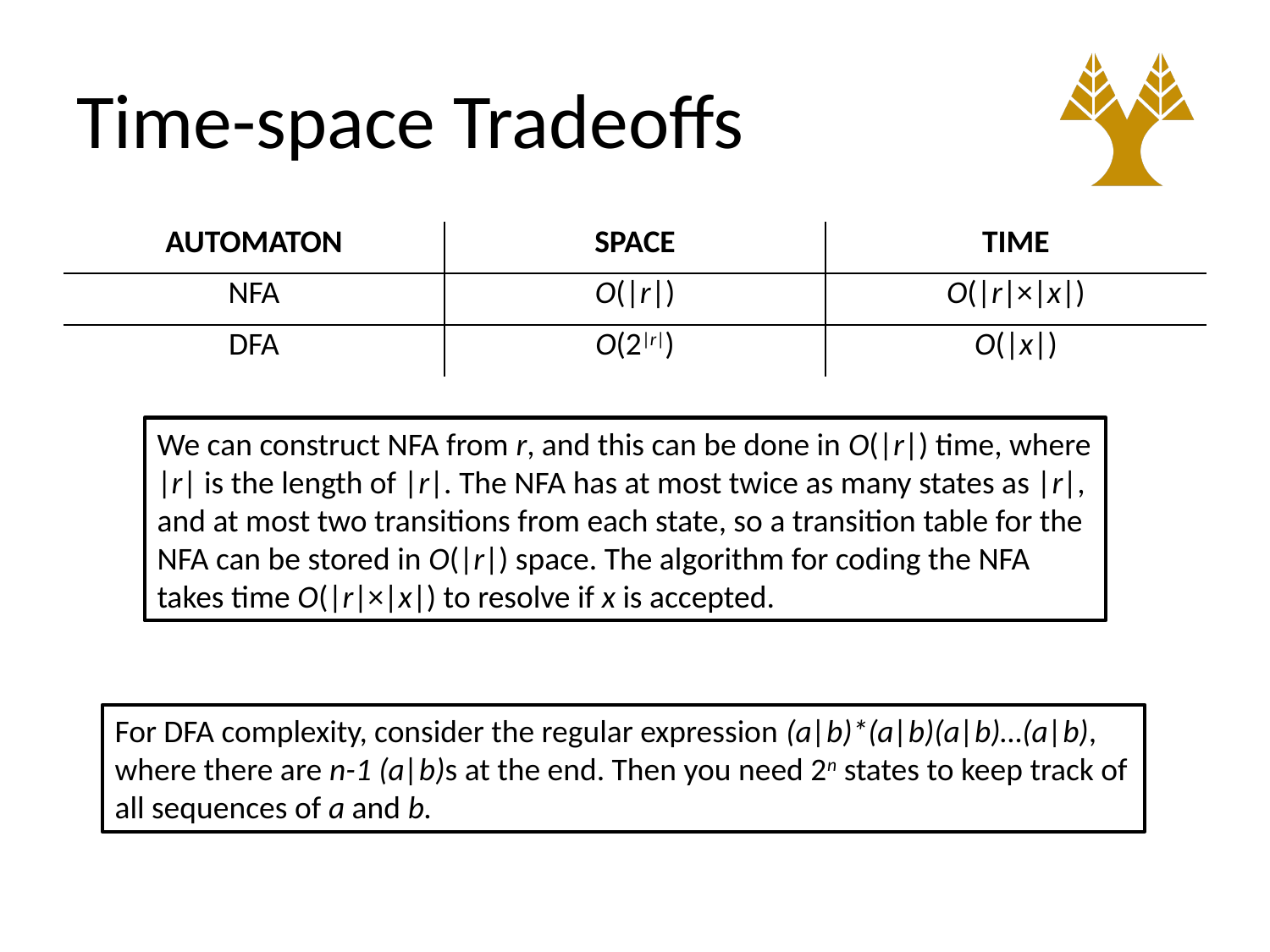

# Time-space Tradeoffs
| AUTOMATON | SPACE | TIME |
| --- | --- | --- |
| NFA | O(|r|) | O(|r|×|x|) |
| DFA | O(2|r|) | O(|x|) |
We can construct NFA from r, and this can be done in O(|r|) time, where |r| is the length of |r|. The NFA has at most twice as many states as |r|, and at most two transitions from each state, so a transition table for the NFA can be stored in O(|r|) space. The algorithm for coding the NFA takes time O(|r|×|x|) to resolve if x is accepted.
For DFA complexity, consider the regular expression (a|b)*(a|b)(a|b)…(a|b), where there are n-1 (a|b)s at the end. Then you need 2n states to keep track of all sequences of a and b.